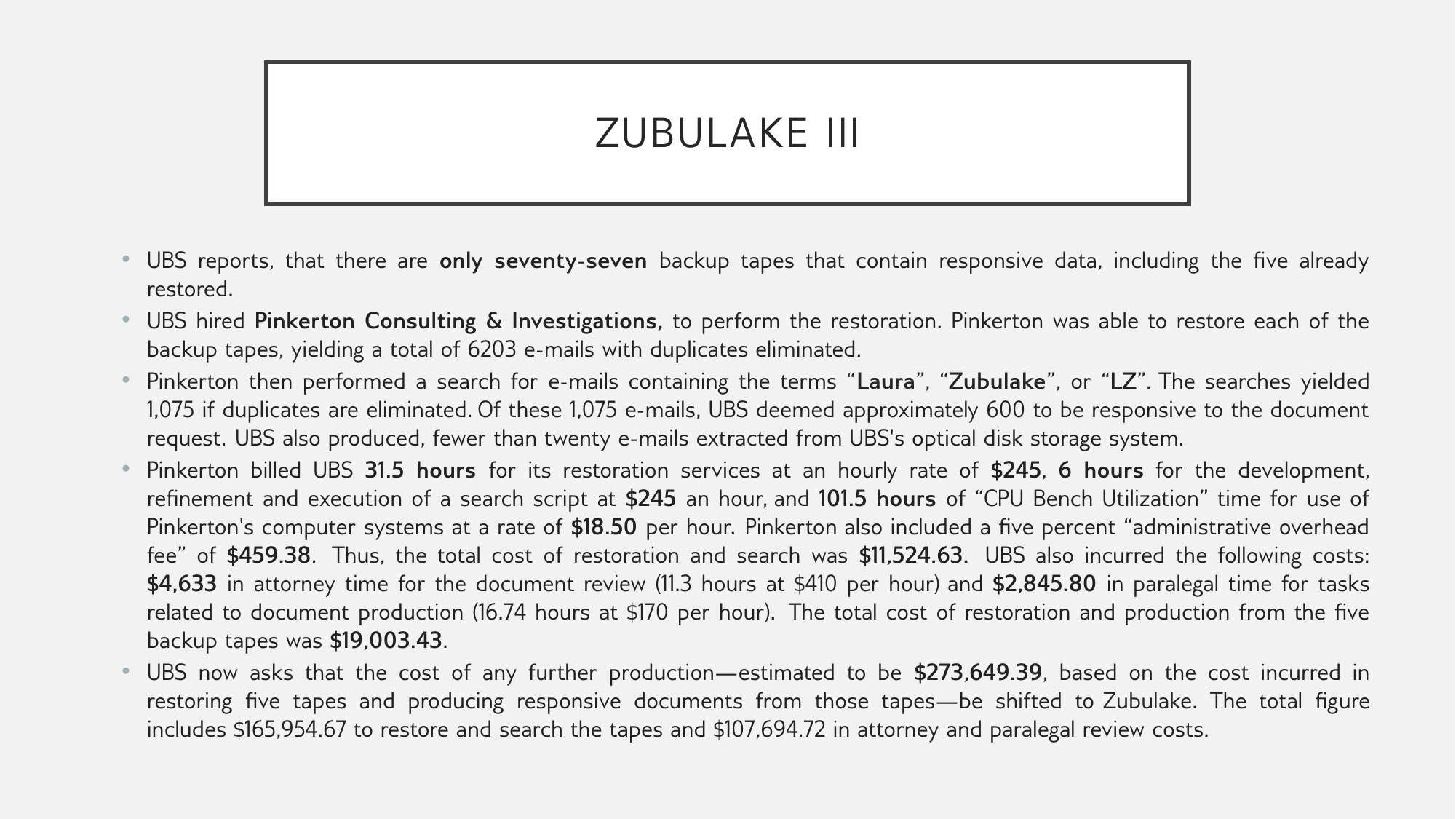

# ZUBULAKE III
UBS reports, that there are only seventy-seven backup tapes that contain responsive data, including the five already restored.
UBS hired Pinkerton Consulting & Investigations, to perform the restoration. Pinkerton was able to restore each of the backup tapes, yielding a total of 6203 e-mails with duplicates eliminated.
Pinkerton then performed a search for e-mails containing the terms “Laura”, “Zubulake”, or “LZ”. The searches yielded 1,075 if duplicates are eliminated. Of these 1,075 e-mails, UBS deemed approximately 600 to be responsive to the document request.  UBS also produced, fewer than twenty e-mails extracted from UBS's optical disk storage system.
Pinkerton billed UBS 31.5 hours for its restoration services at an hourly rate of $245, 6 hours for the development, refinement and execution of a search script at $245 an hour, and 101.5 hours of “CPU Bench Utilization” time for use of Pinkerton's computer systems at a rate of $18.50 per hour.  Pinkerton also included a five percent “administrative overhead fee” of $459.38.  Thus, the total cost of restoration and search was $11,524.63.  UBS also incurred the following costs: $4,633 in attorney time for the document review (11.3 hours at $410 per hour) and $2,845.80 in paralegal time for tasks related to document production (16.74 hours at $170 per hour).  The total cost of restoration and production from the five backup tapes was $19,003.43.
UBS now asks that the cost of any further production—estimated to be $273,649.39, based on the cost incurred in restoring five tapes and producing responsive documents from those tapes—be shifted to Zubulake. The total figure includes $165,954.67 to restore and search the tapes and $107,694.72 in attorney and paralegal review costs.